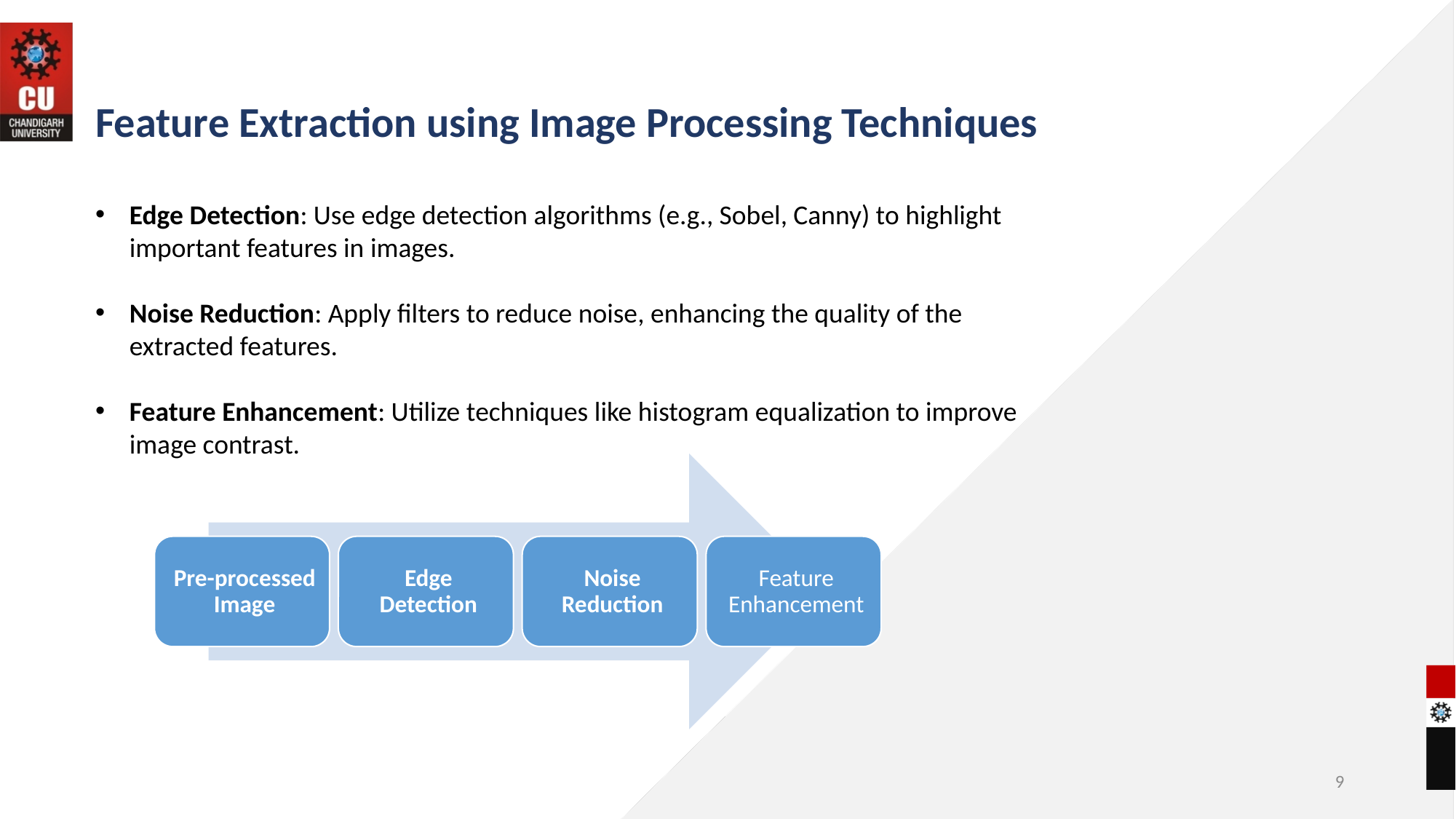

Feature Extraction using Image Processing Techniques

Edge Detection: Use edge detection algorithms (e.g., Sobel, Canny) to highlight important features in images.

Noise Reduction: Apply filters to reduce noise, enhancing the quality of the extracted features.

Feature Enhancement: Utilize techniques like histogram equalization to improve image contrast.
Pre-processed Image
Edge Detection
Noise Reduction
Feature Enhancement
9